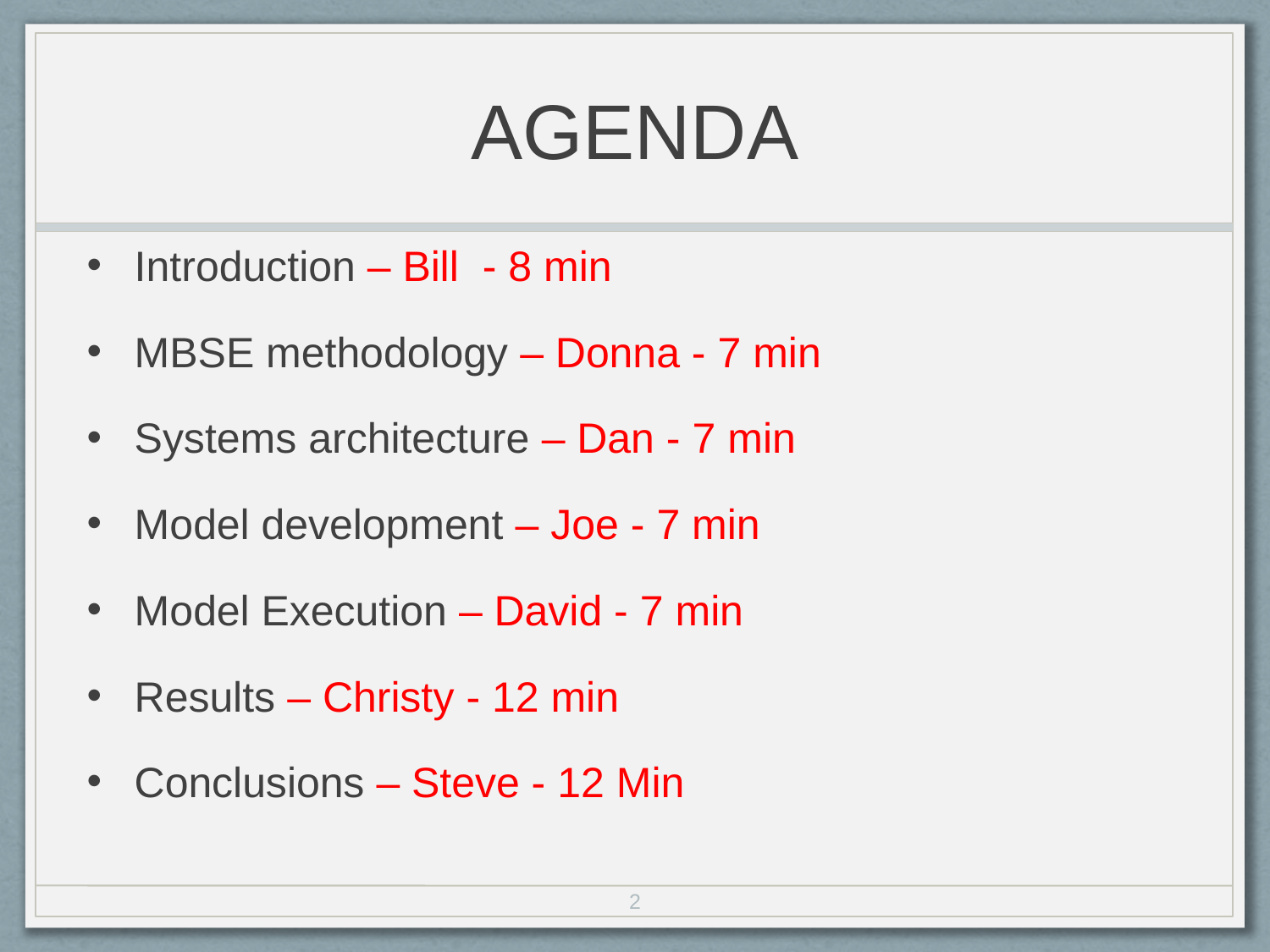

# AGENDA
Introduction – Bill  - 8 min
MBSE methodology – Donna - 7 min
Systems architecture – Dan - 7 min
Model development – Joe - 7 min
Model Execution – David - 7 min
Results – Christy - 12 min
Conclusions – Steve - 12 Min

2